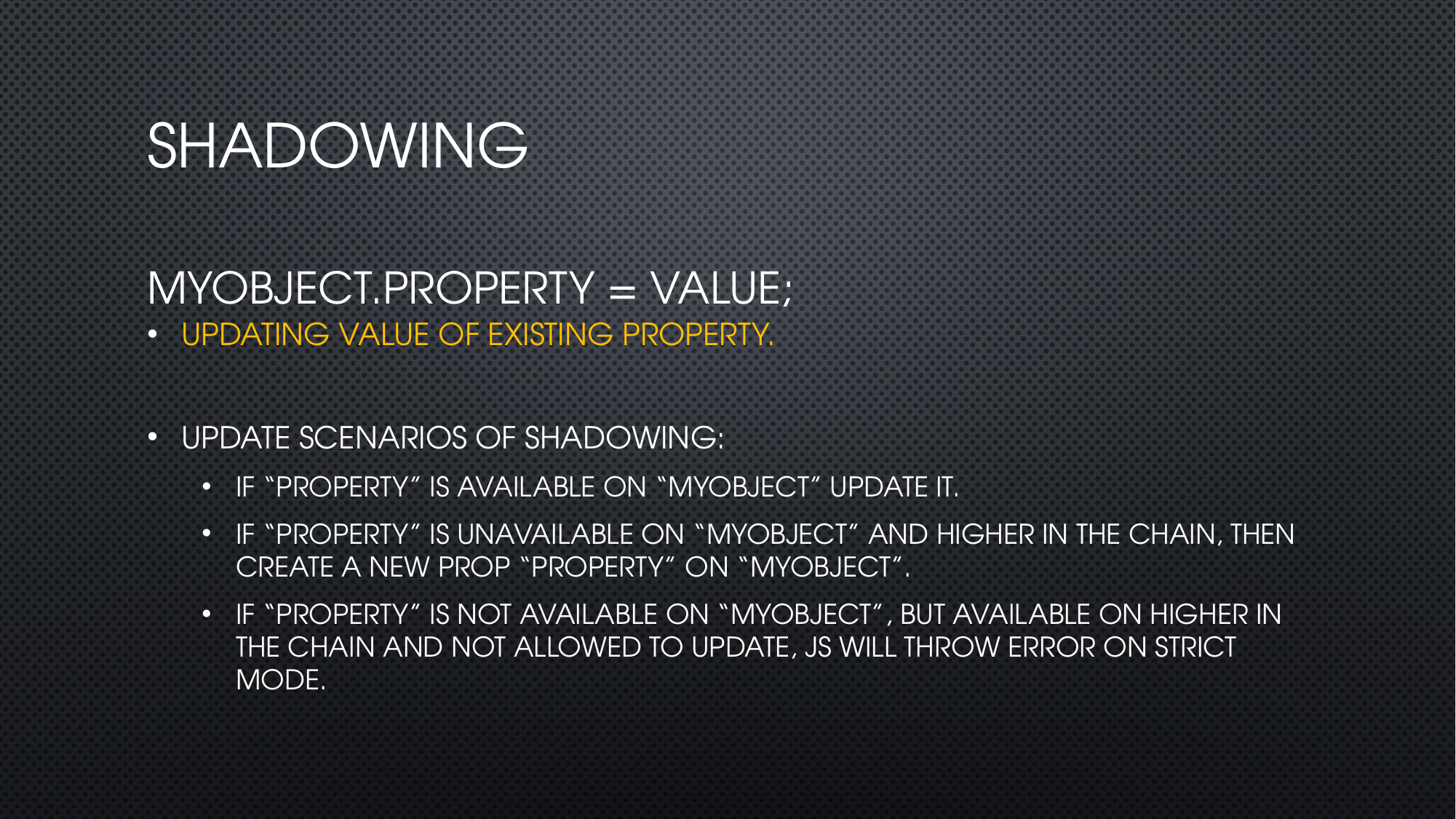

# shadowing
MyObject.property = value;
Updating value of existing property.

Update scenarios of shadowing:
If “PROPERTY” is available on “MYOBJECT” update it.
If “PROPERTY” is Unavailable on “MYOBJECT” and higher in the chain, then create a new prop “PROPERTY” on “MYOBJECT”.
If “PROPERTY” is not available on “MYOBJECT”, but available on higher in the chain and not allowed to update, JS will throw error on strict mode.